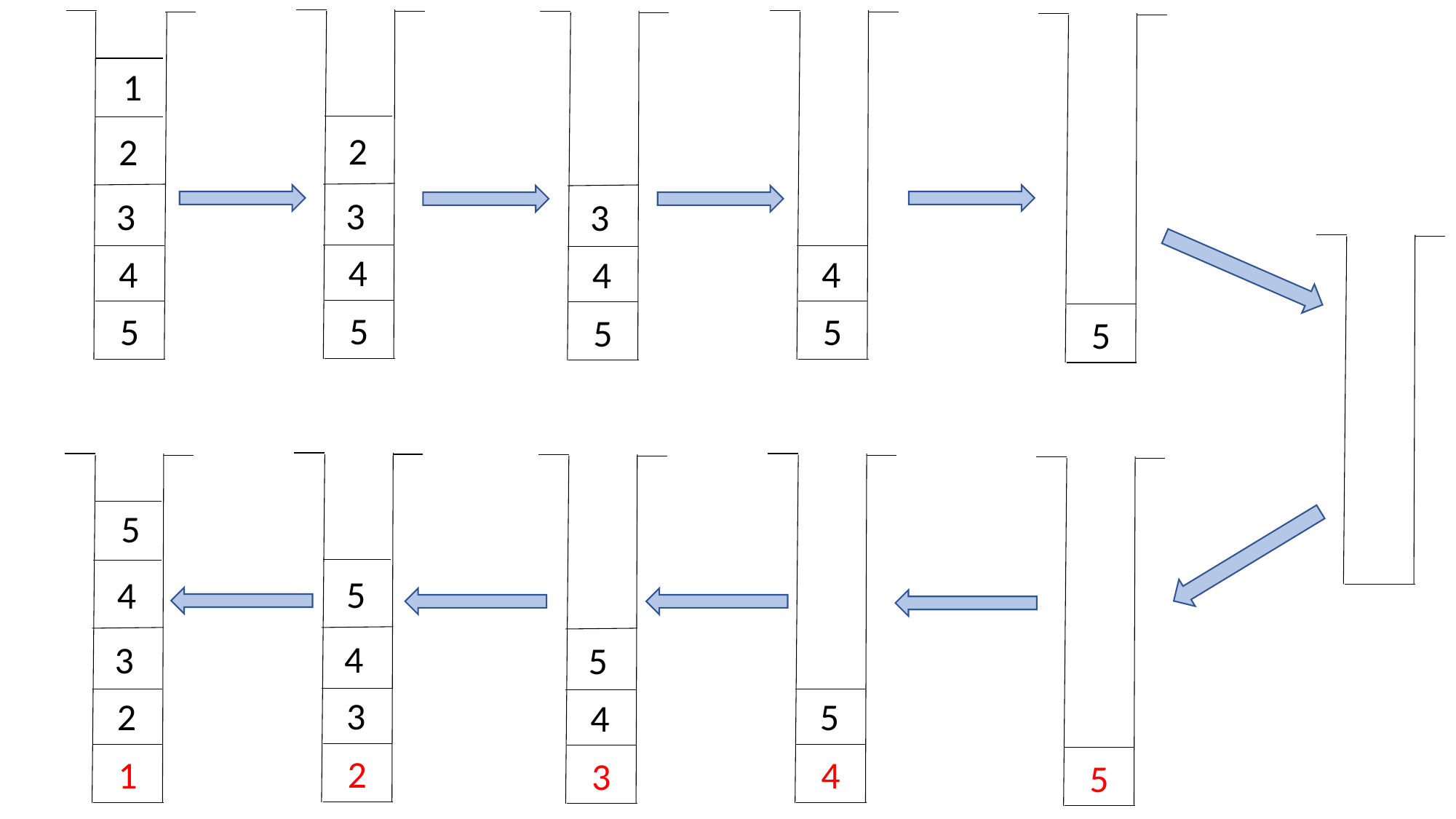

1
2
2

3
3
3
4
4
4
4

5
5
5
5
5
5

5
4

4
3
5
3
2
5
4
2
1
4
3
5